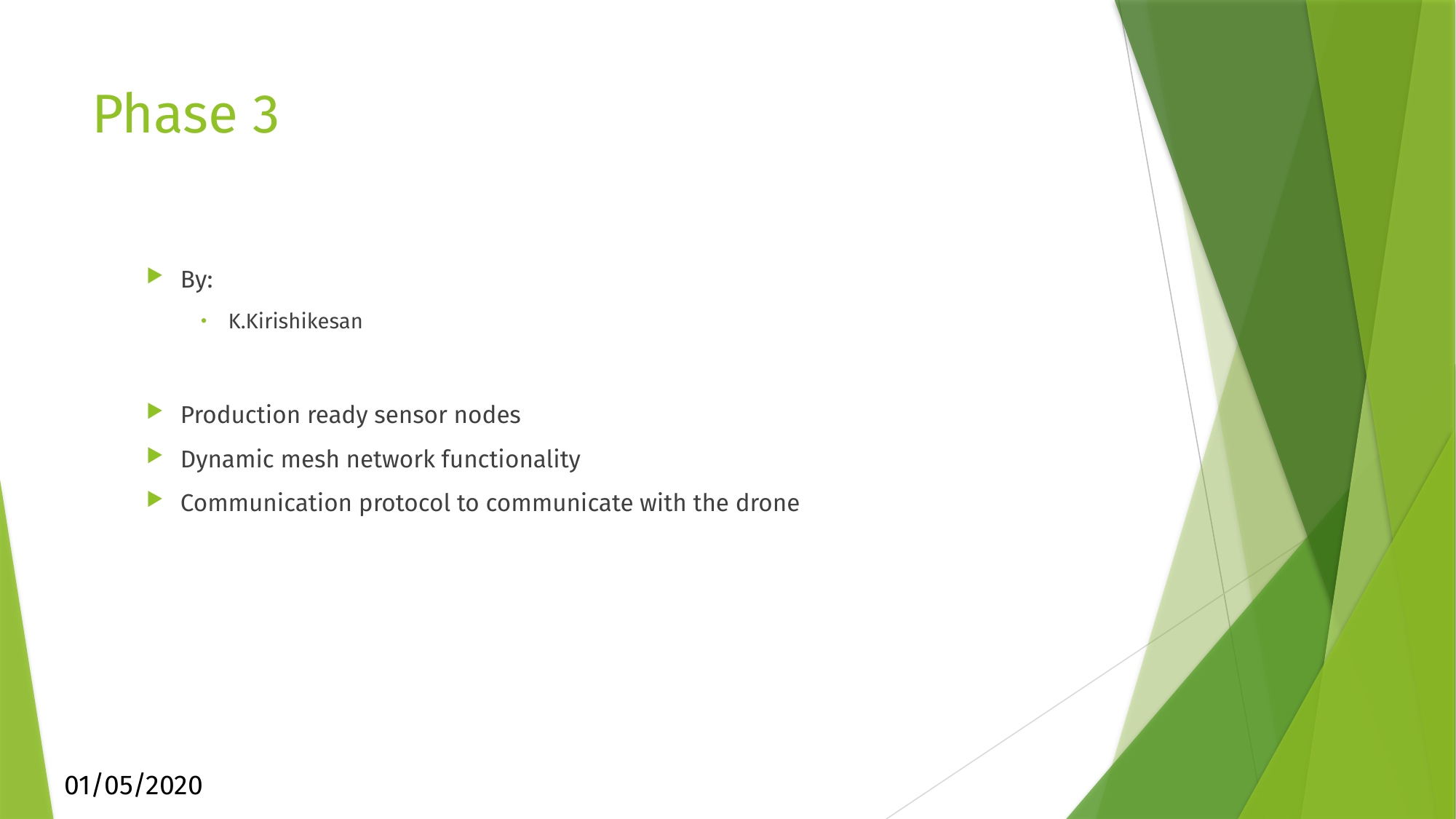

# Phase 3
By:
K.Kirishikesan

Production ready sensor nodes
Dynamic mesh network functionality
Communication protocol to communicate with the drone

01/05/2020